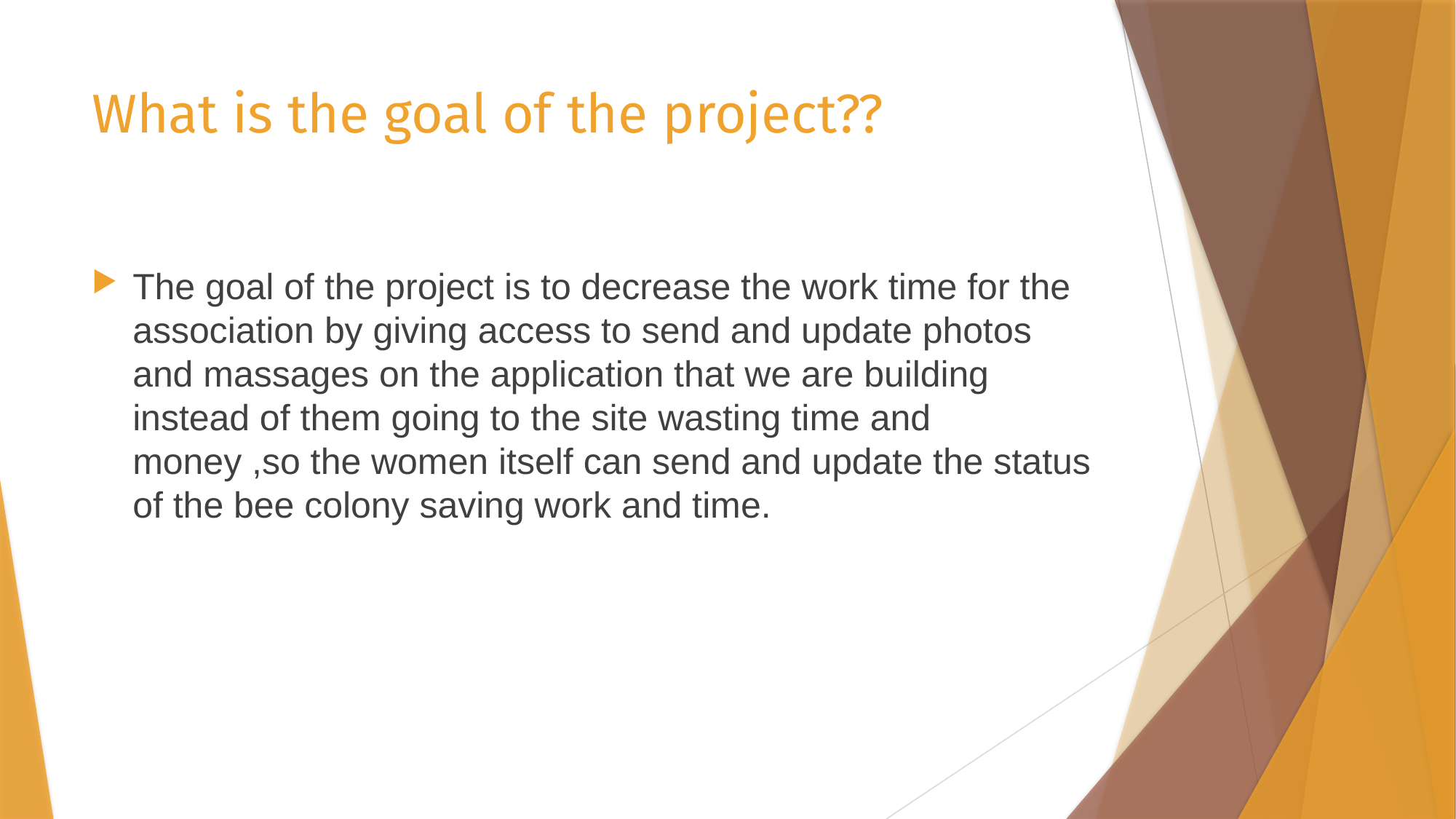

# What is the goal of the project??
The goal of the project is to decrease the work time for the association by giving access to send and update photos and massages on the application that we are building instead of them going to the site wasting time and money ,so the women itself can send and update the status of the bee colony saving work and time.